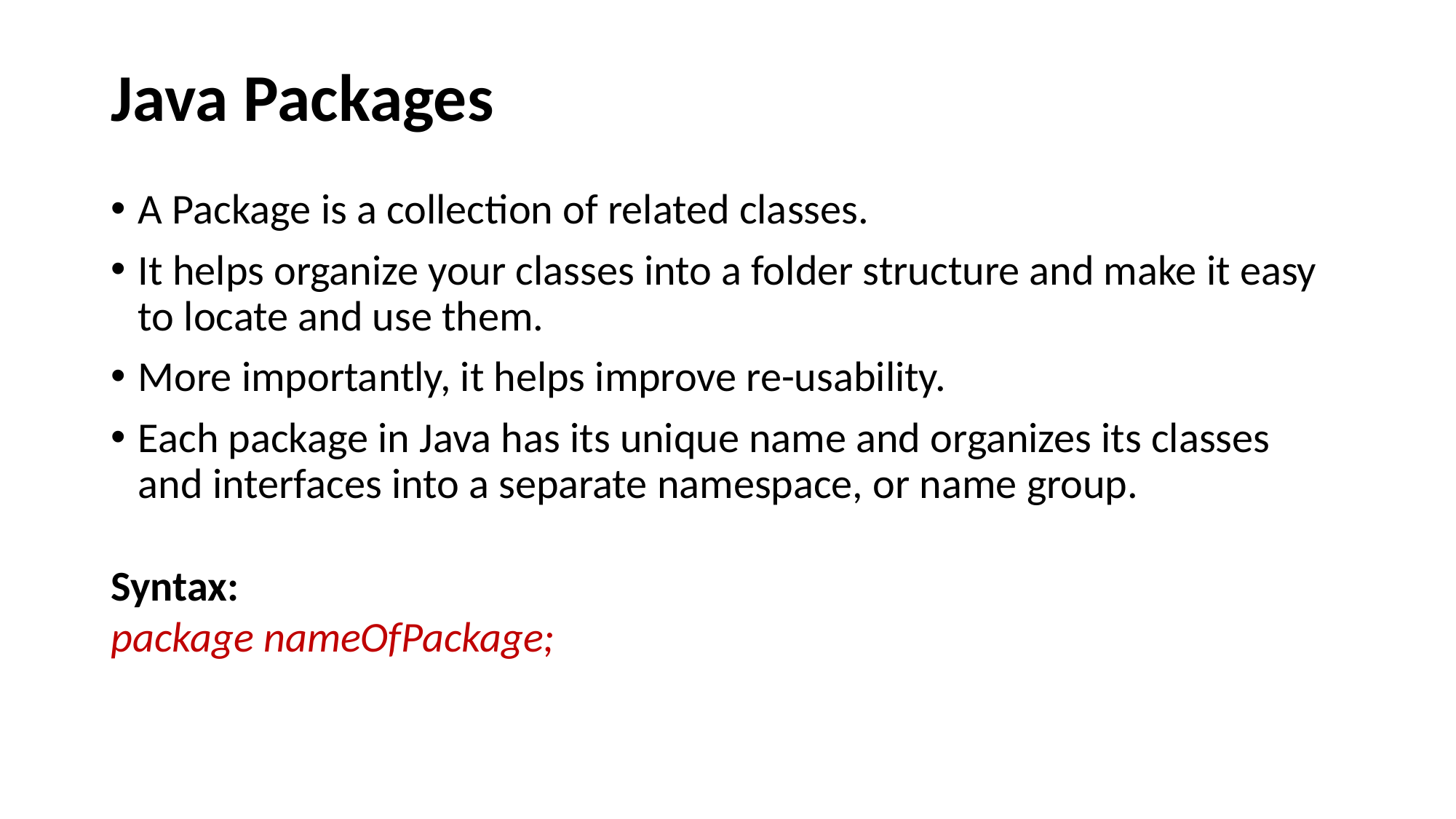

# Java Packages
A Package is a collection of related classes.
It helps organize your classes into a folder structure and make it easy to locate and use them.
More importantly, it helps improve re-usability.
Each package in Java has its unique name and organizes its classes and interfaces into a separate namespace, or name group.

Syntax:
package nameOfPackage;